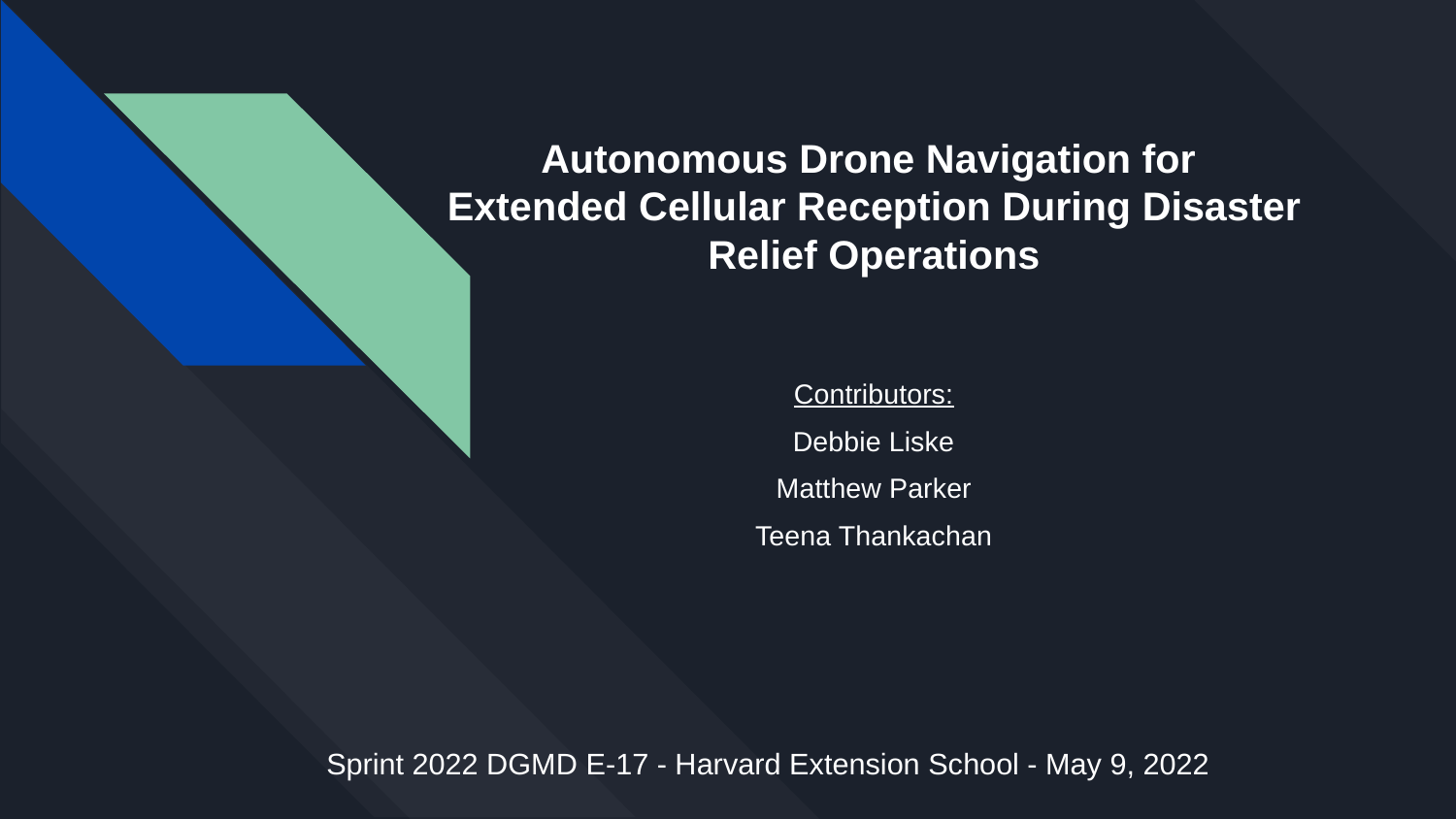

# Autonomous Drone Navigation for
Extended Cellular Reception During Disaster Relief Operations

Contributors:
Debbie Liske
Matthew Parker
Teena Thankachan

Sprint 2022 DGMD E-17 - Harvard Extension School - May 9, 2022